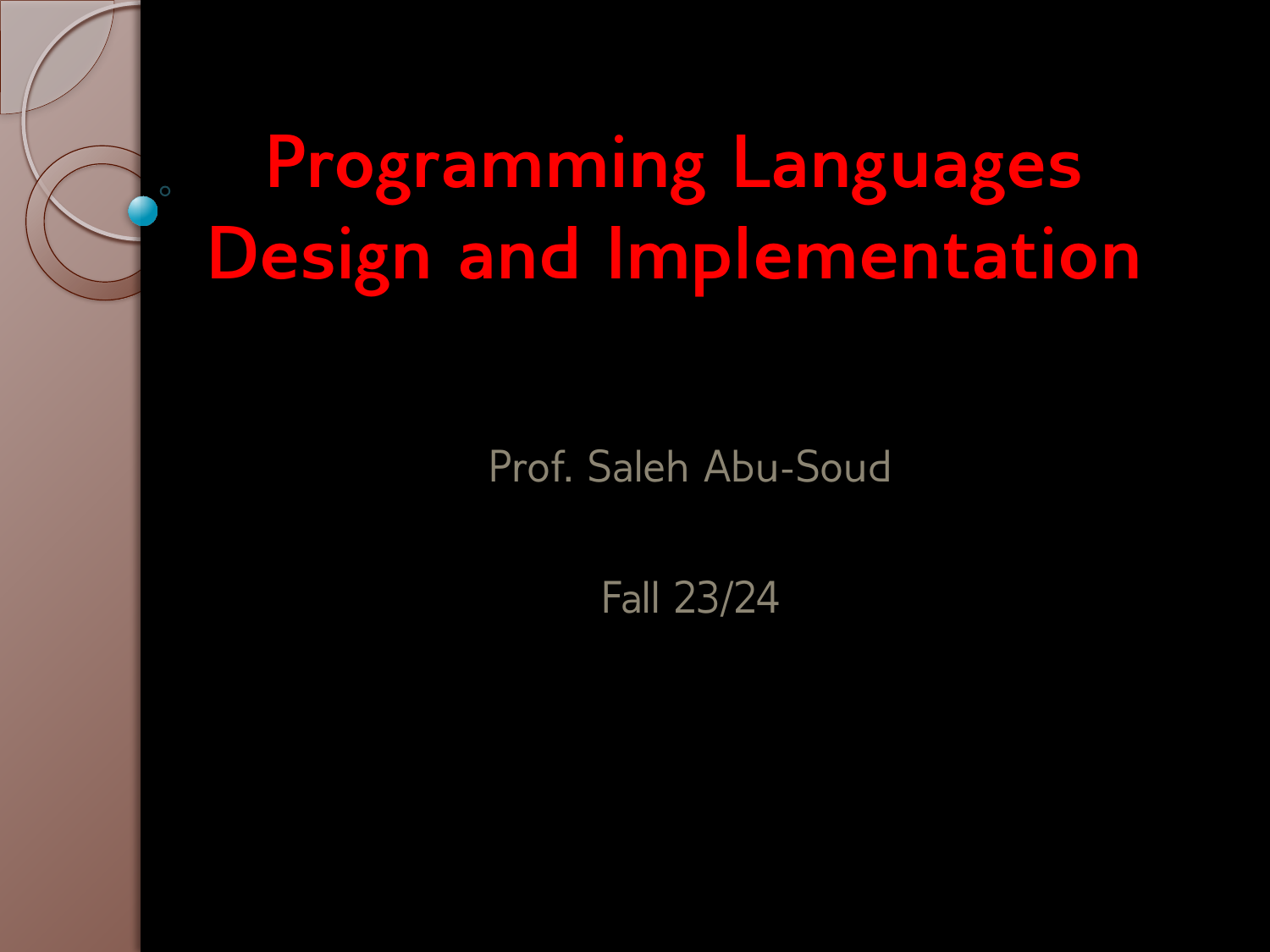

# Programming Languages Design and Implementation
Prof. Saleh Abu-Soud

Fall 23/24